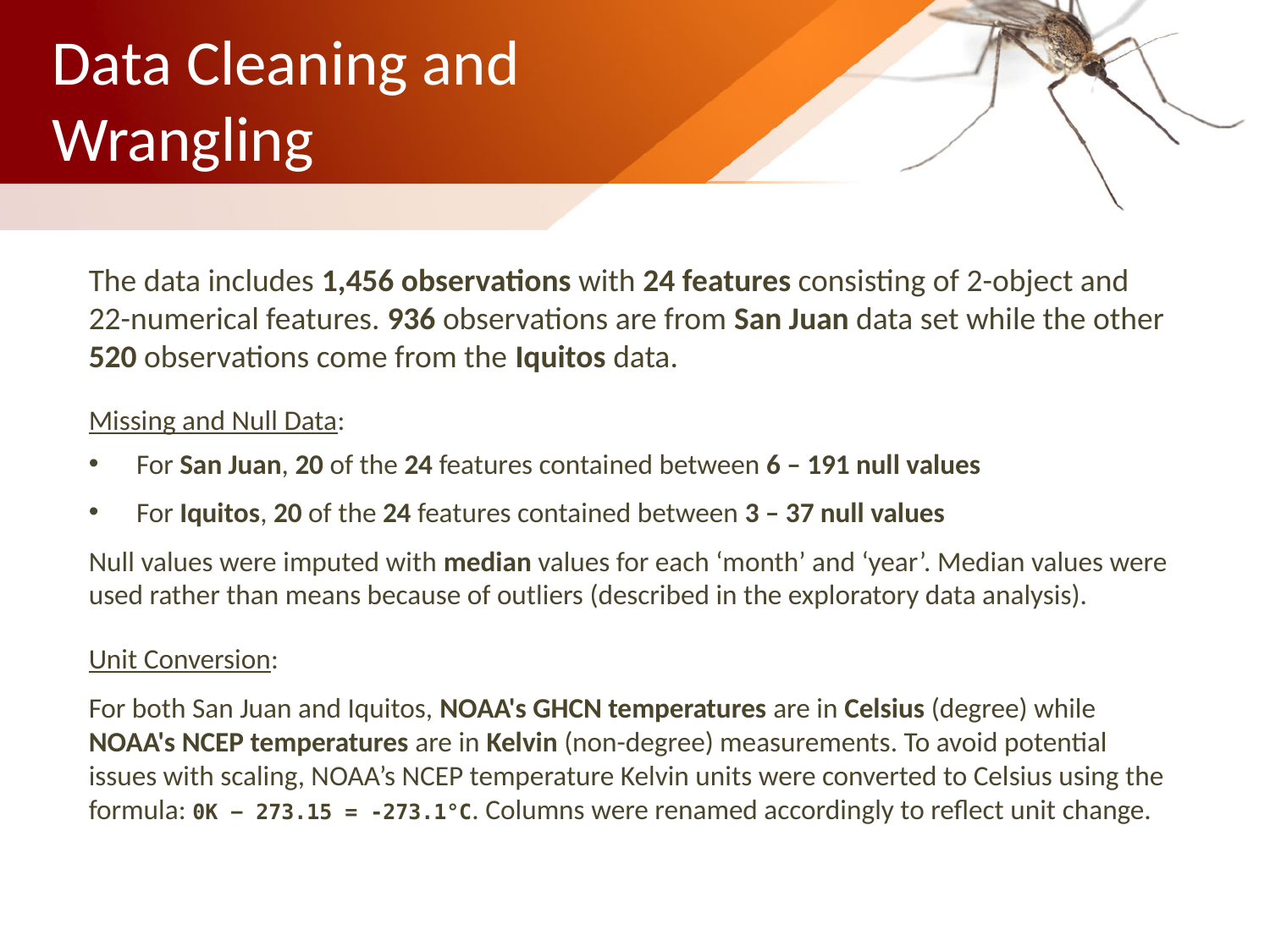

Data Cleaning and
Wrangling
The data includes 1,456 observations with 24 features consisting of 2-object and 22-numerical features. 936 observations are from San Juan data set while the other 520 observations come from the Iquitos data.
Missing and Null Data:
For San Juan, 20 of the 24 features contained between 6 – 191 null values
For Iquitos, 20 of the 24 features contained between 3 – 37 null values
Null values were imputed with median values for each ‘month’ and ‘year’. Median values were used rather than means because of outliers (described in the exploratory data analysis).
Unit Conversion:
For both San Juan and Iquitos, NOAA's GHCN temperatures are in Celsius (degree) while NOAA's NCEP temperatures are in Kelvin (non-degree) measurements. To avoid potential issues with scaling, NOAA’s NCEP temperature Kelvin units were converted to Celsius using the formula: 0K − 273.15 = -273.1°C. Columns were renamed accordingly to reflect unit change.